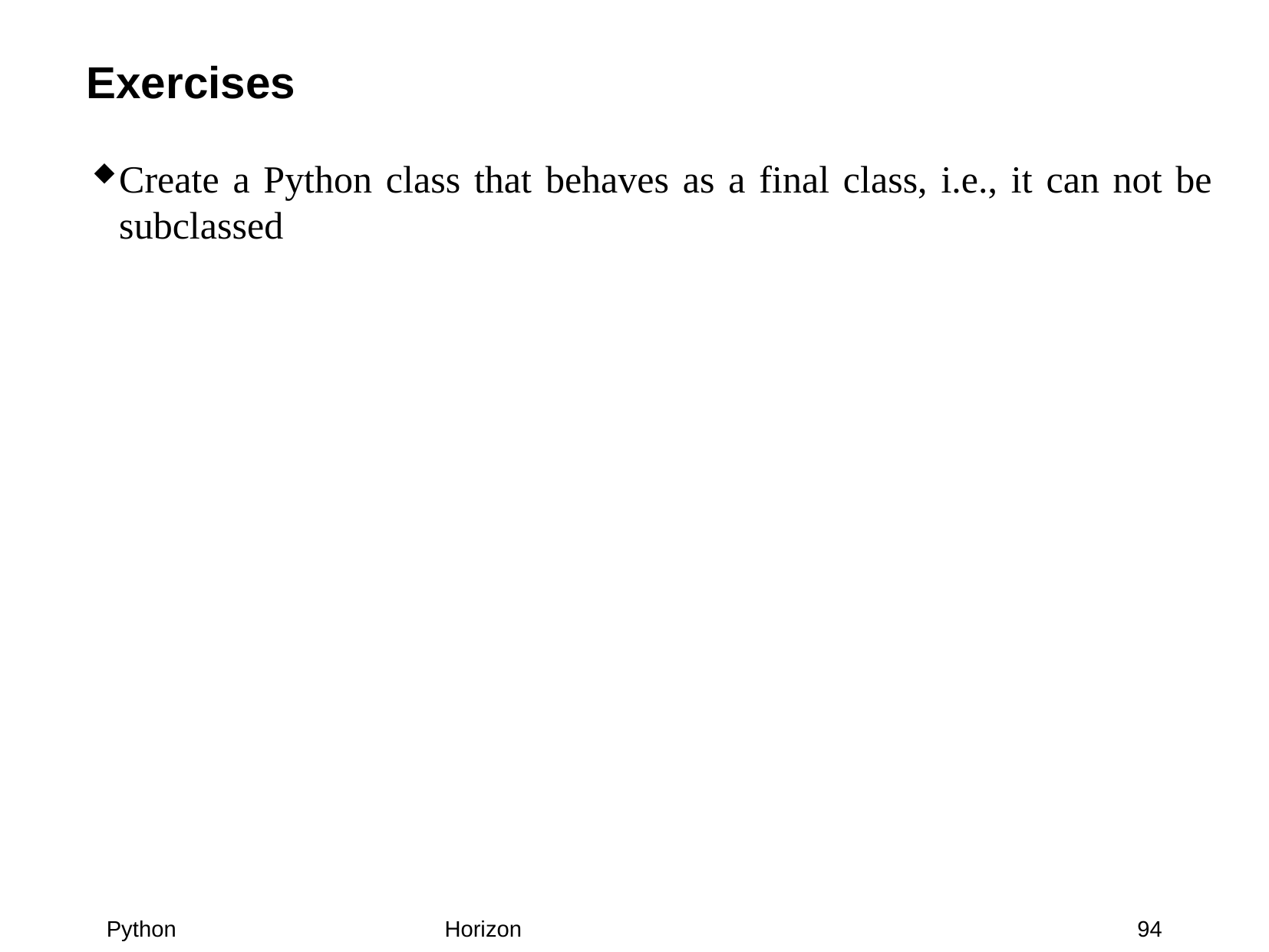

Exercises
Create a Python class that behaves as a final class, i.e., it can not be subclassed

94
Python
Horizon